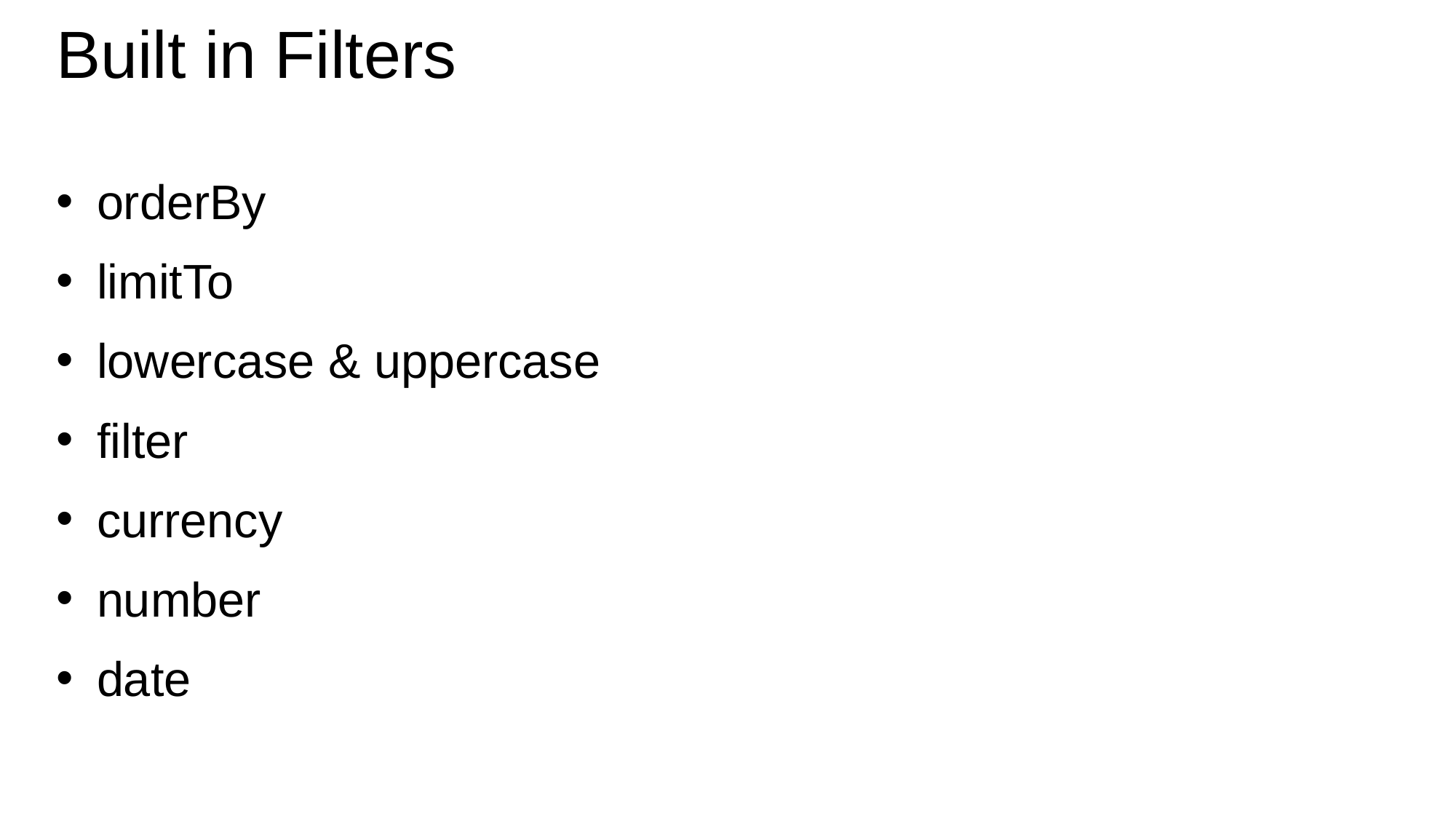

# Built in Filters
orderBy
limitTo
lowercase & uppercase
filter
currency
number
date